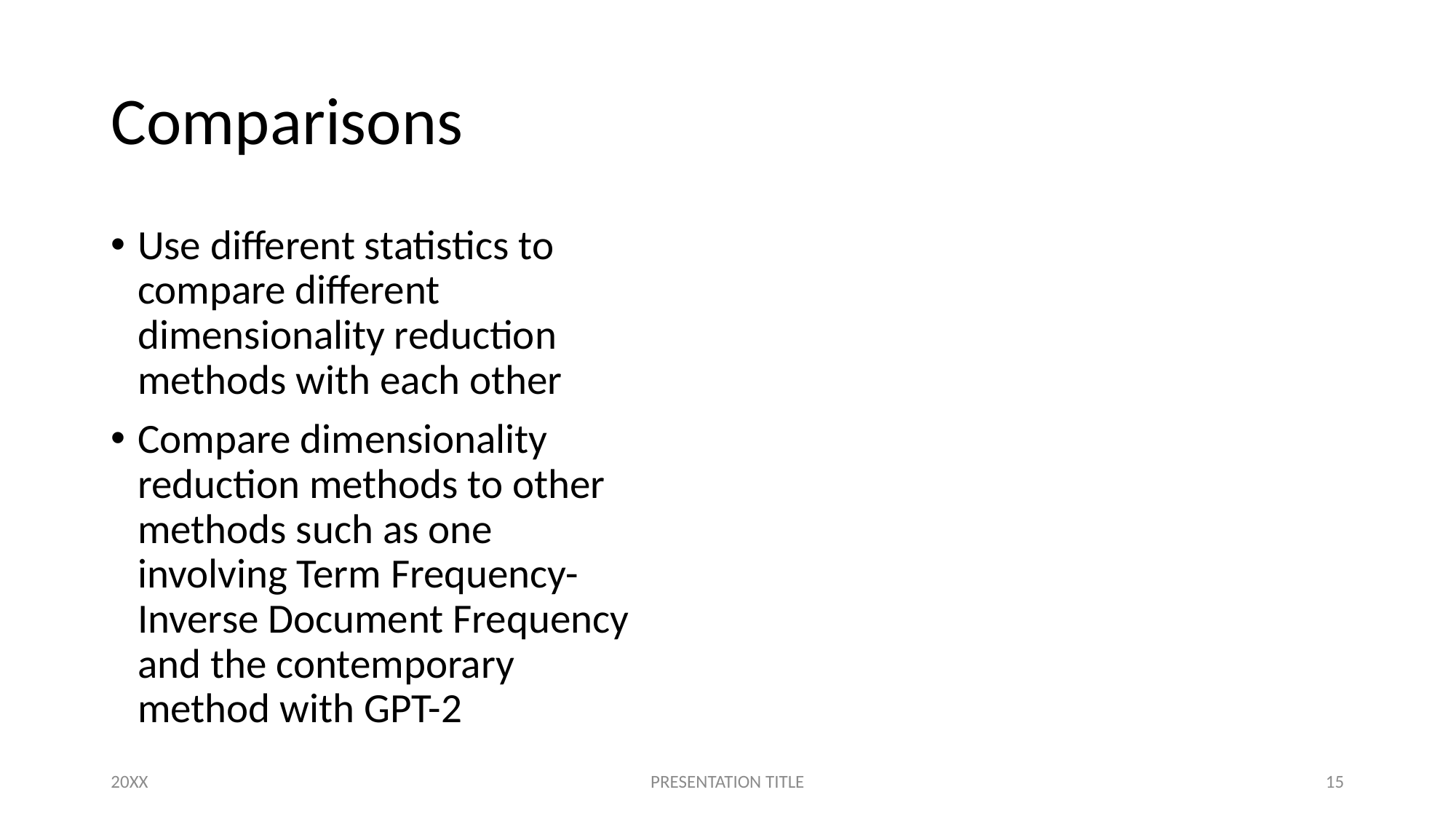

# Comparisons
Use different statistics to compare different dimensionality reduction methods with each other
Compare dimensionality reduction methods to other methods such as one involving Term Frequency-Inverse Document Frequency and the contemporary method with GPT-2
20XX
PRESENTATION TITLE
15